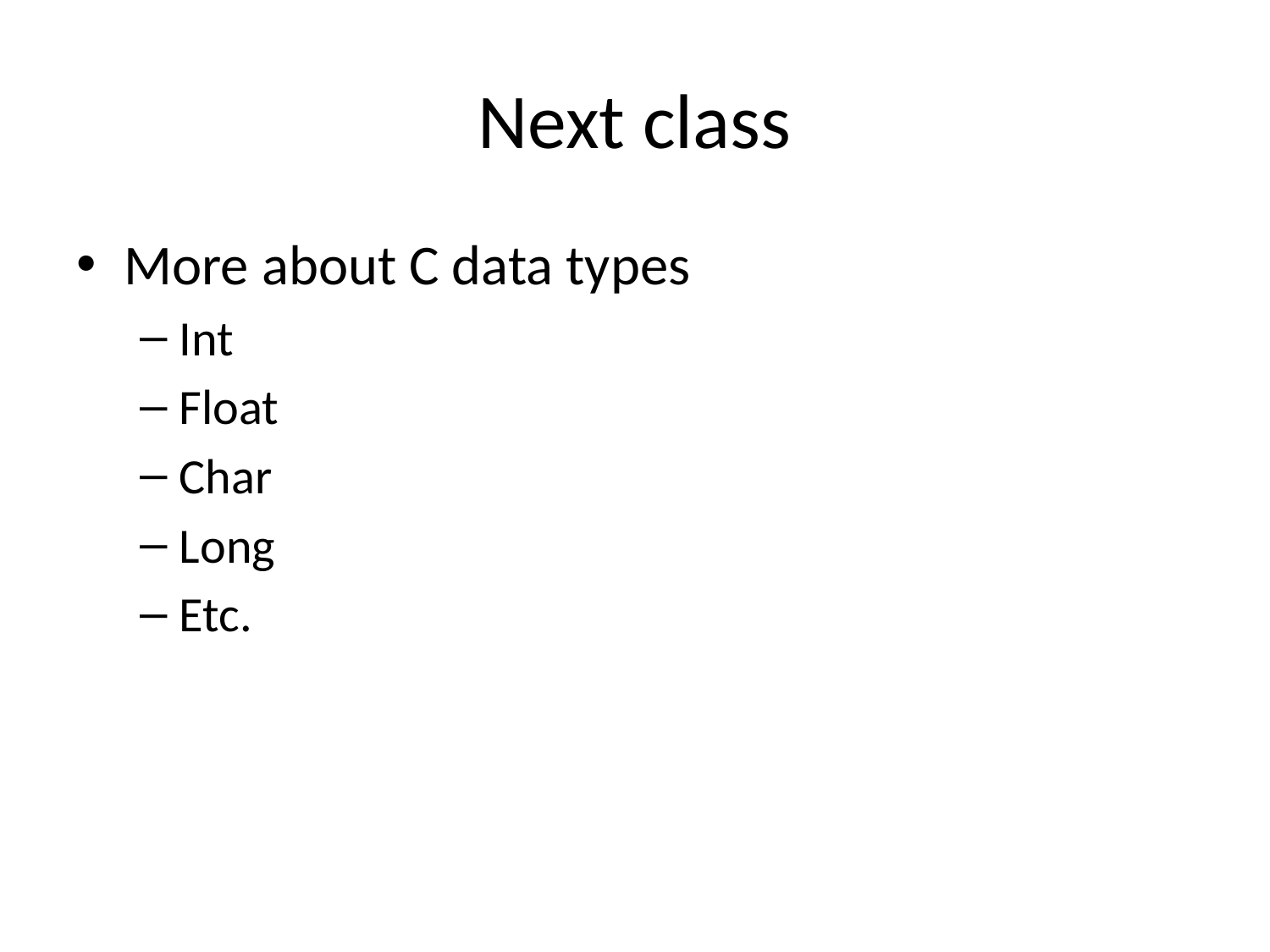

# Next class
More about C data types
Int
Float
Char
Long
Etc.